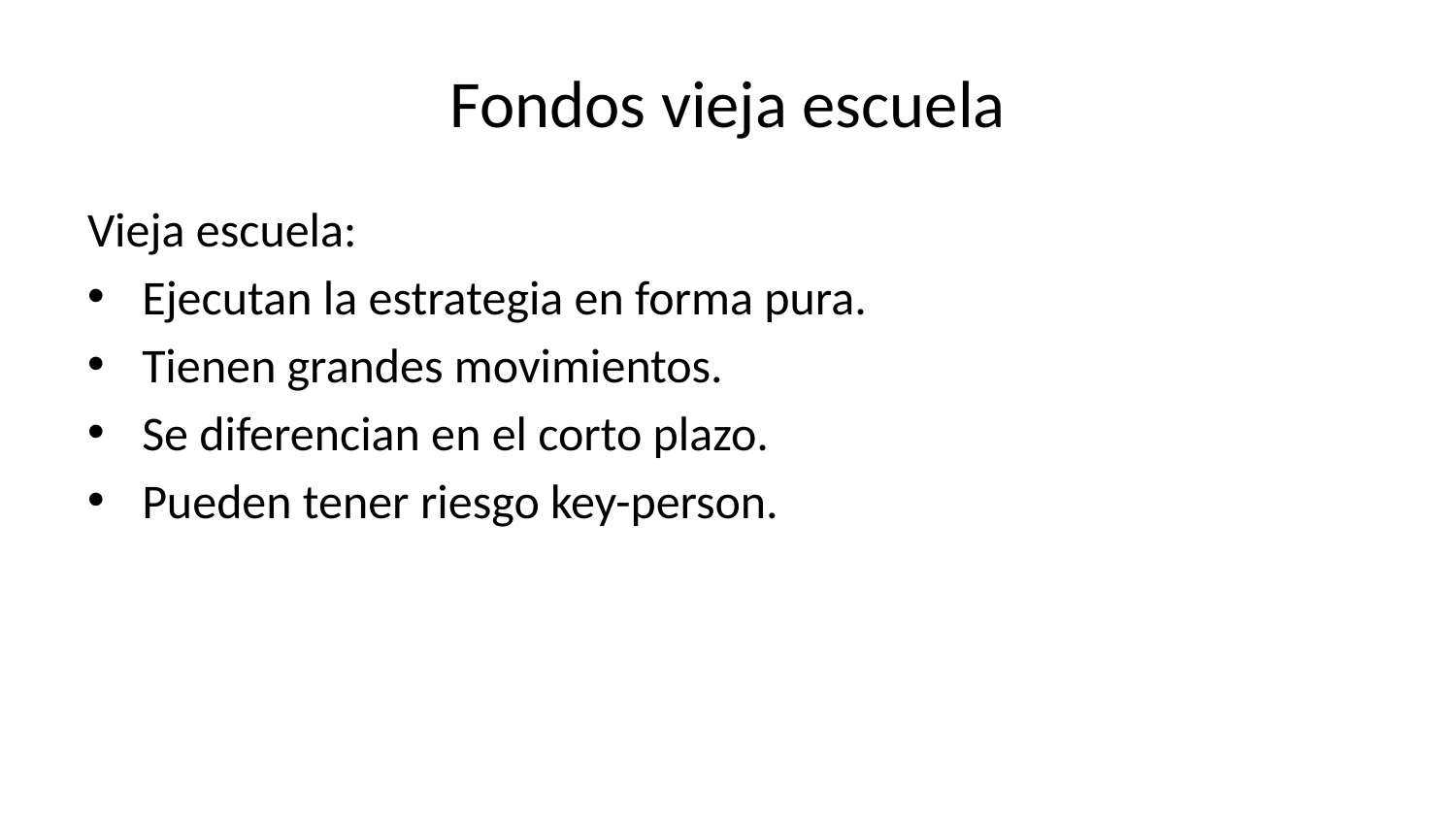

# Fondos vieja escuela
Vieja escuela:
Ejecutan la estrategia en forma pura.
Tienen grandes movimientos.
Se diferencian en el corto plazo.
Pueden tener riesgo key-person.